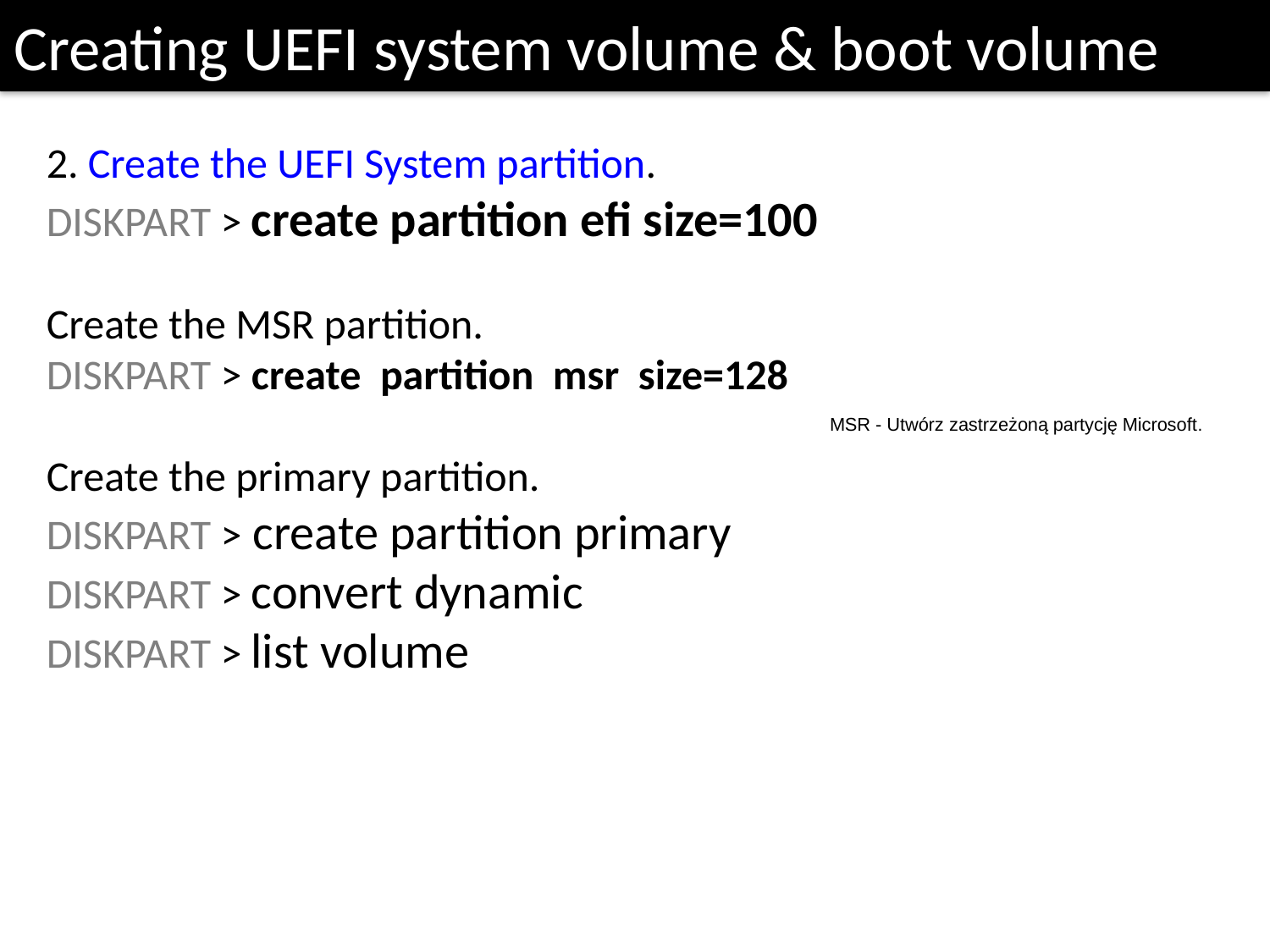

# Creating UEFI system volume & boot volume

2. Create the UEFI System partition.
DISKPART > create partition efi size=100

Create the MSR partition.
DISKPART > create  partition  msr  size=128

Create the primary partition.
DISKPART > create partition primary
DISKPART > convert dynamic
DISKPART > list volume
MSR - Utwórz zastrzeżoną partycję Microsoft.